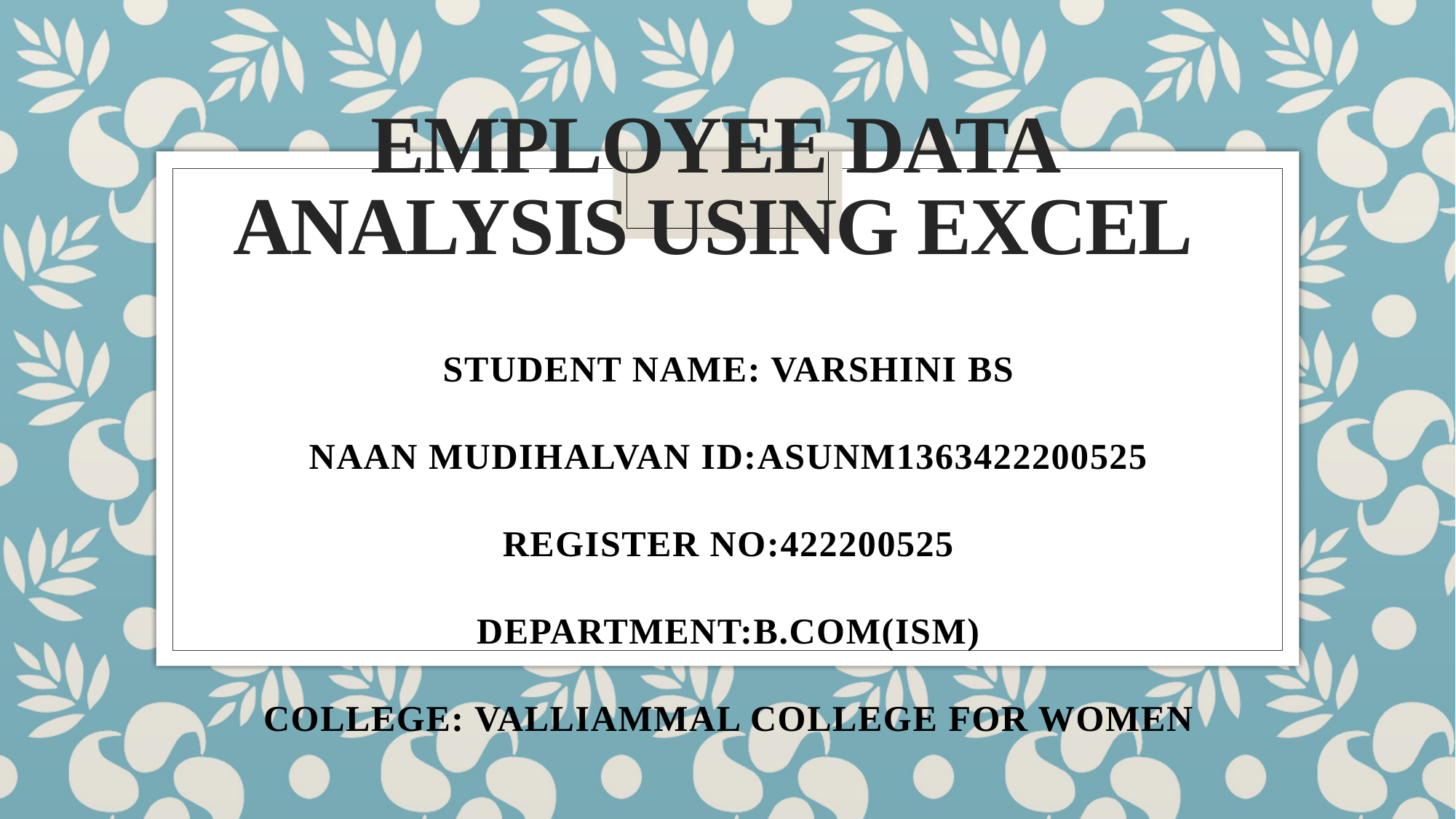

# EMPLOYEE DATA ANALYSIS USING EXCEL
STUDENT NAME: VARSHINI BS

NAAN MUDIHALVAN ID:ASUNM1363422200525

REGISTER NO:422200525

DEPARTMENT:B.COM(ISM)

COLLEGE: VALLIAMMAL COLLEGE FOR WOMEN